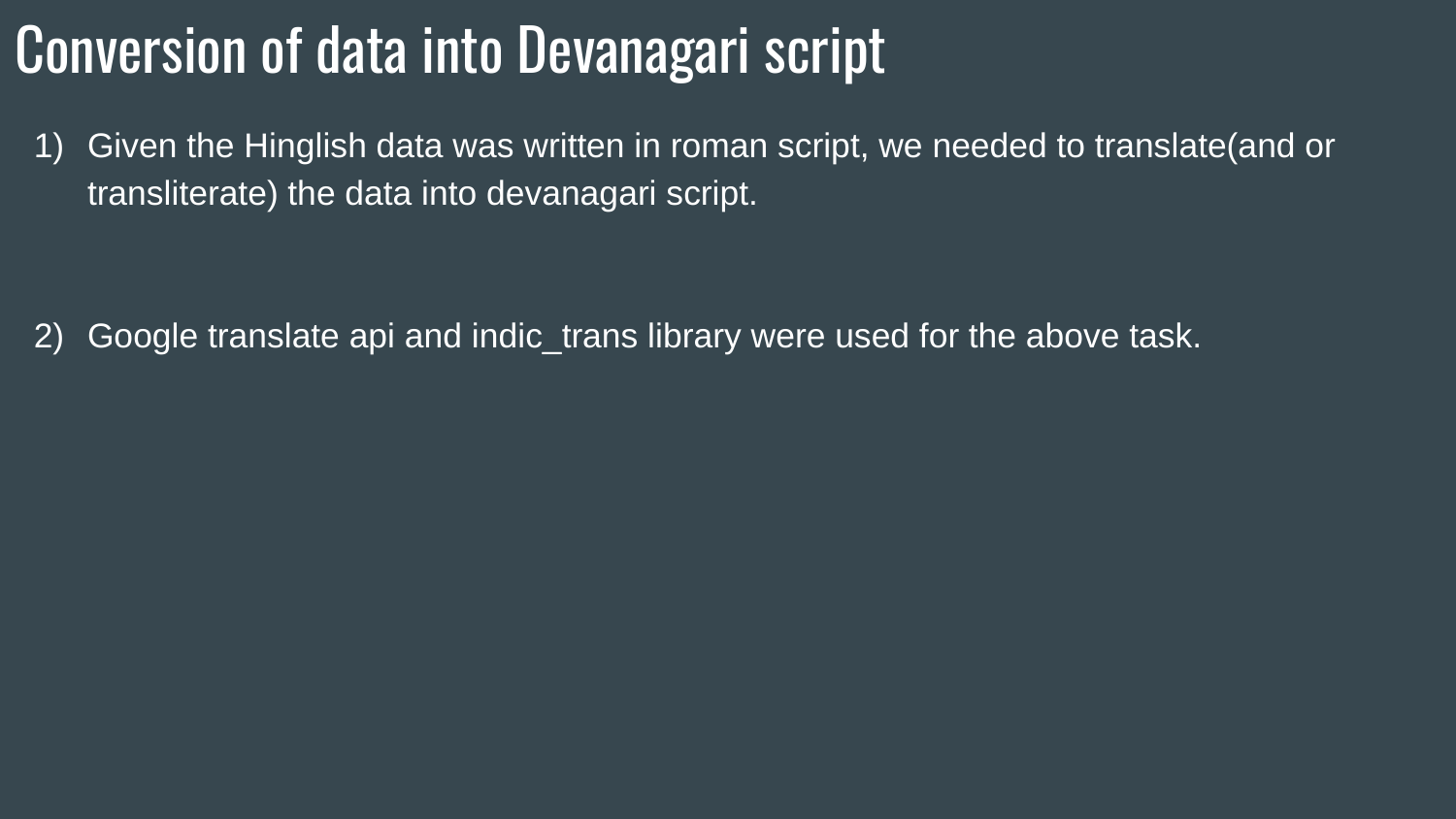

# Conversion of data into Devanagari script
Given the Hinglish data was written in roman script, we needed to translate(and or transliterate) the data into devanagari script.

Google translate api and indic_trans library were used for the above task.